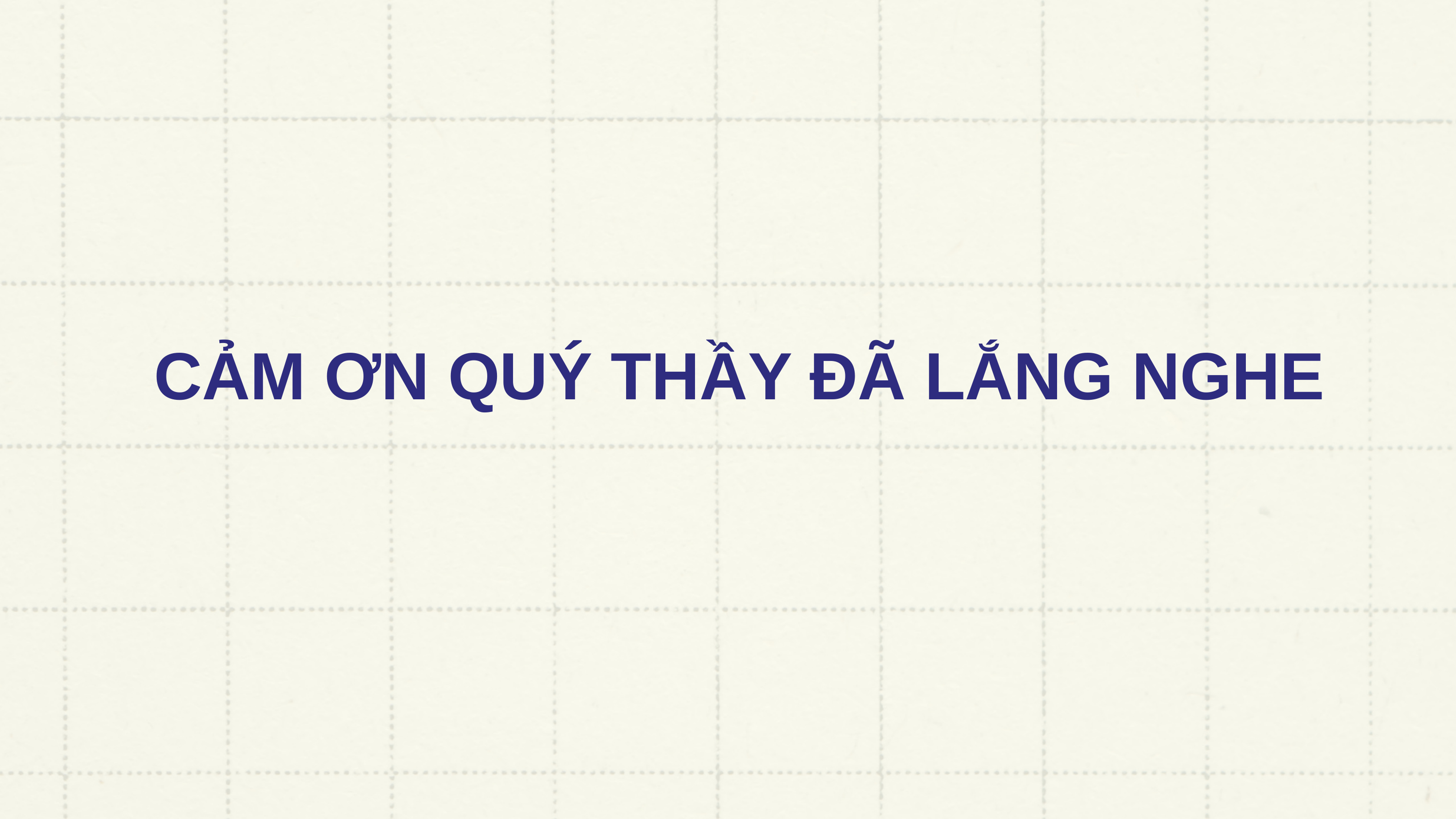

CẢM ƠN QUÝ THẦY ĐÃ LẮNG NGHE